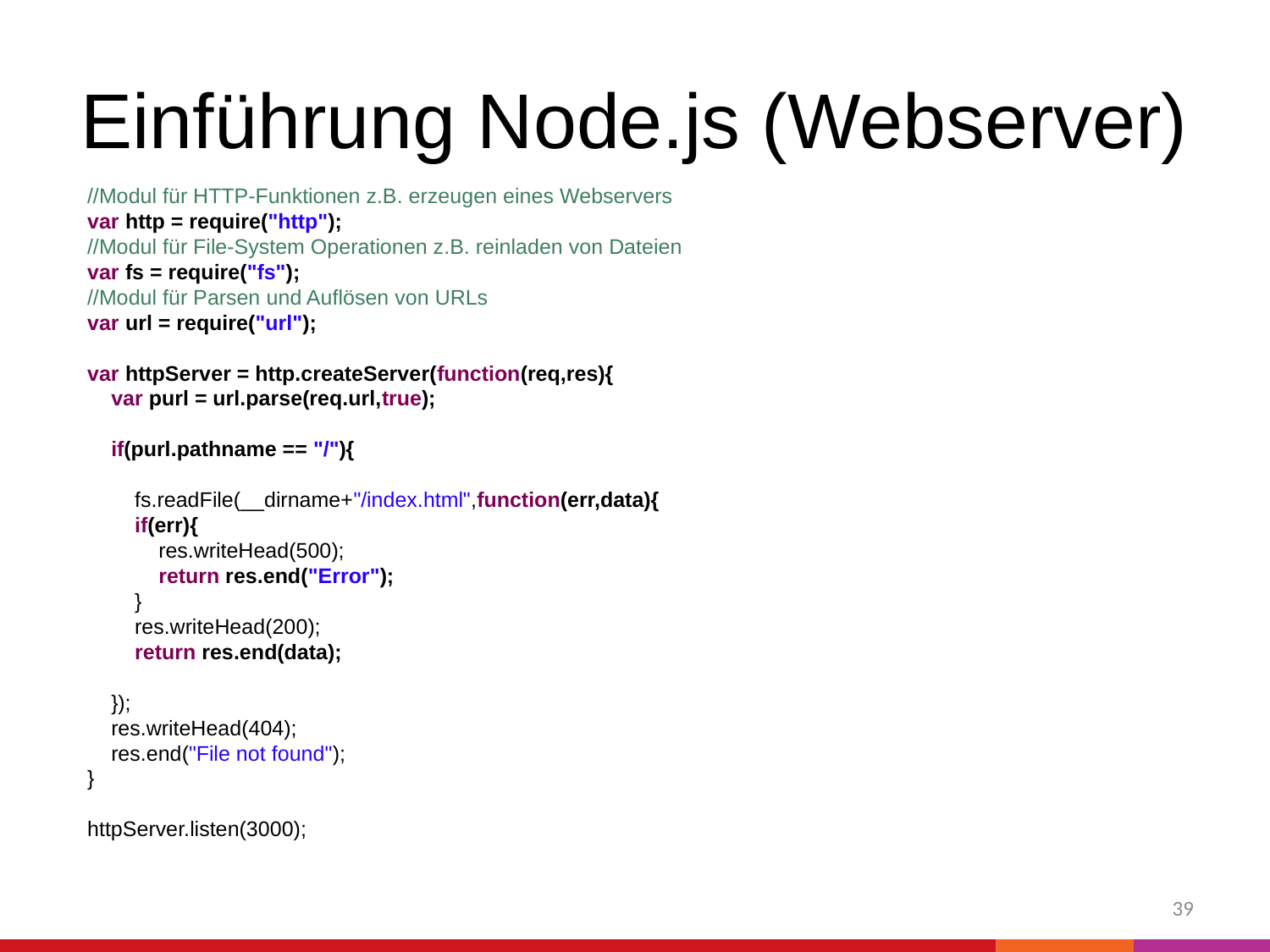

# Einführung Node.js (Webserver)
//Modul für HTTP-Funktionen z.B. erzeugen eines Webservers
var http = require("http");
//Modul für File-System Operationen z.B. reinladen von Dateien
var fs = require("fs");
//Modul für Parsen und Auflösen von URLs
var url = require("url");

var httpServer = http.createServer(function(req,res){
    var purl = url.parse(req.url,true);

    if(purl.pathname == "/"){

        fs.readFile(__dirname+"/index.html",function(err,data){
        if(err){
            res.writeHead(500);
            return res.end("Error");
        }
        res.writeHead(200);
        return res.end(data);

    });
    res.writeHead(404);
    res.end("File not found");
}

httpServer.listen(3000);
39